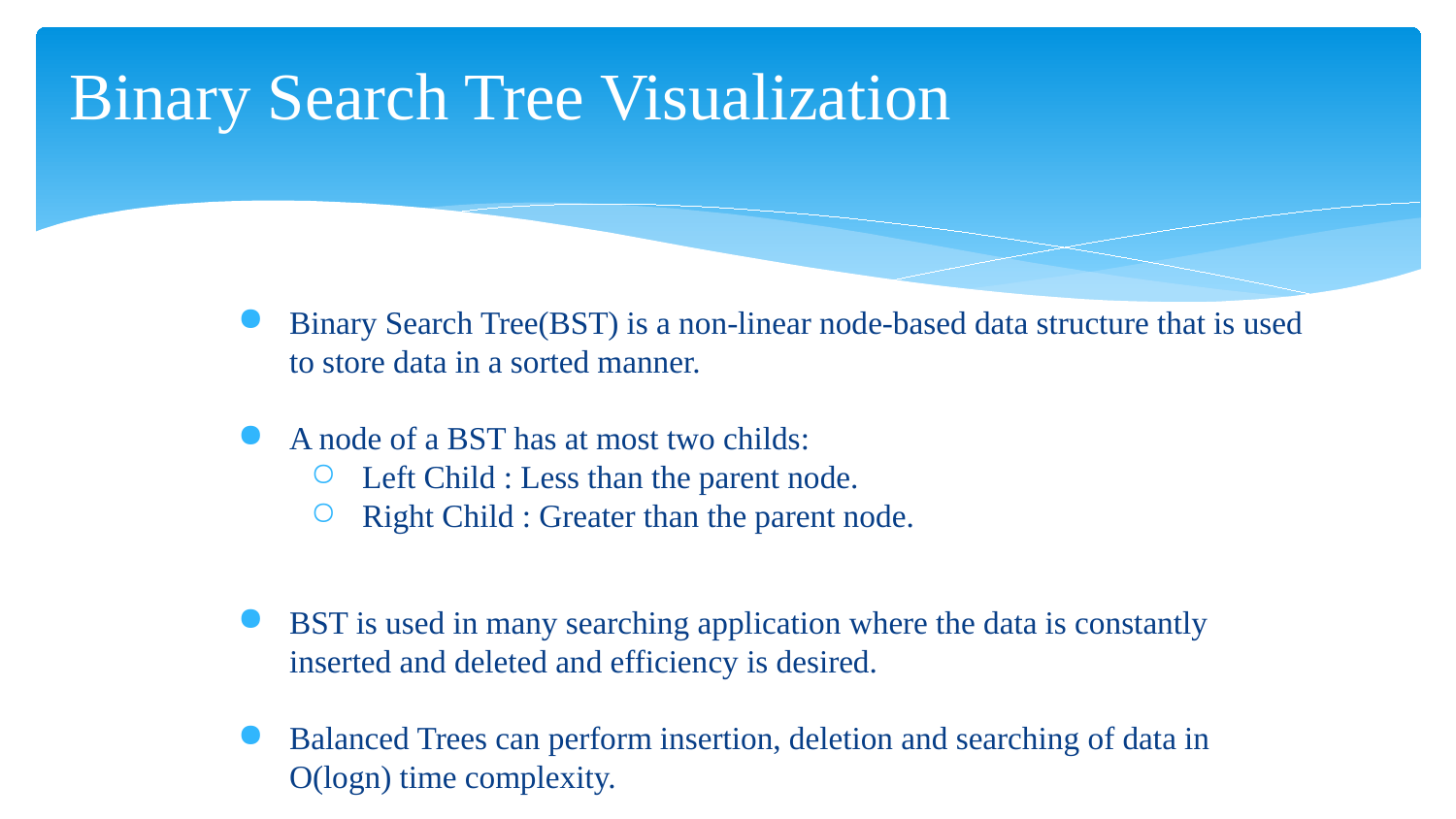

# Binary Search Tree Visualization
Binary Search Tree(BST) is a non-linear node-based data structure that is used to store data in a sorted manner.

A node of a BST has at most two childs:
Left Child : Less than the parent node.
Right Child : Greater than the parent node.

BST is used in many searching application where the data is constantly inserted and deleted and efficiency is desired.

Balanced Trees can perform insertion, deletion and searching of data in O(logn) time complexity.